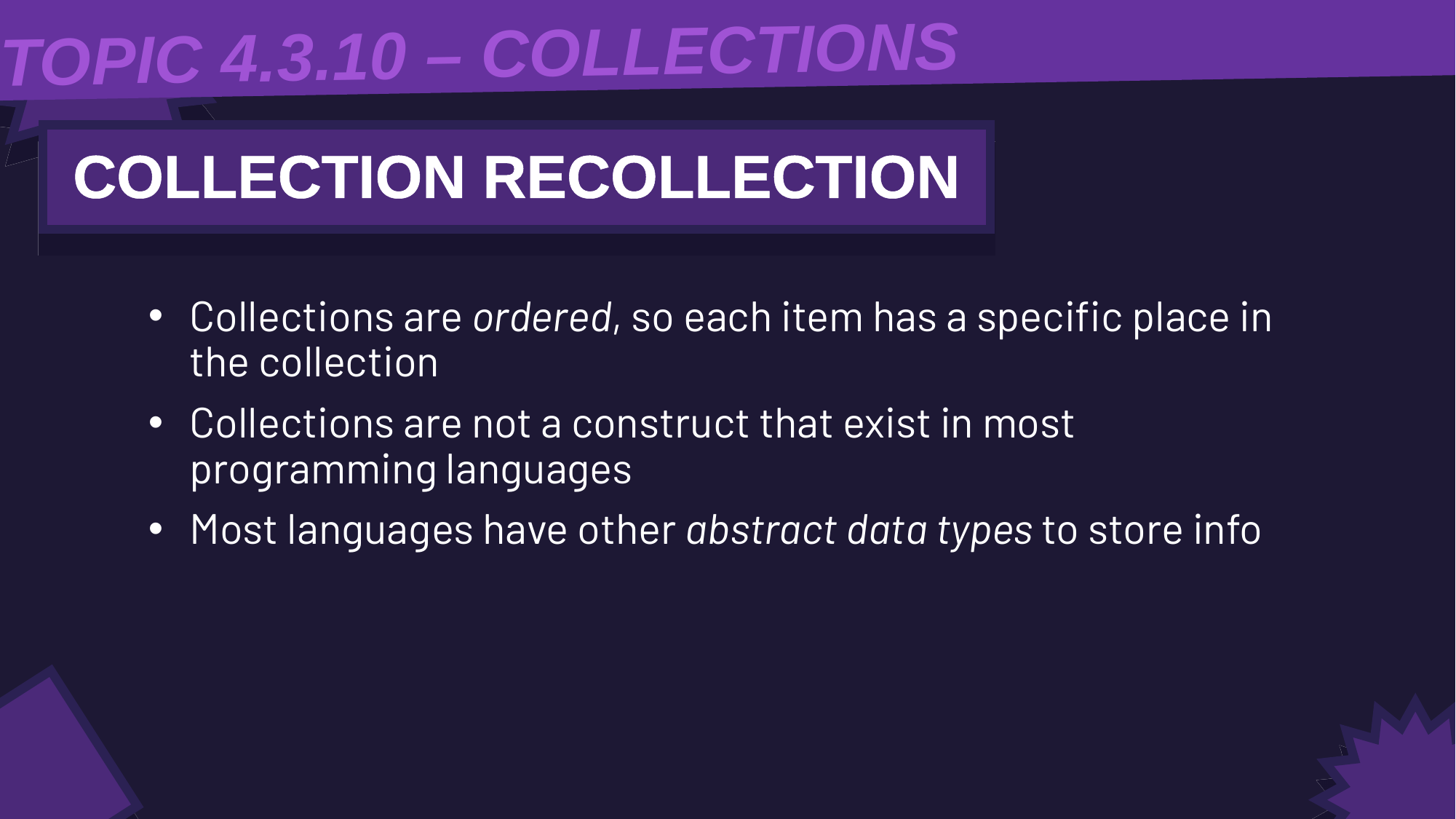

TOPIC 4.3.10 – COLLECTIONS

COLLECTION RECOLLECTION
Collections are ordered, so each item has a specific place in the collection
Collections are not a construct that exist in most programming languages
Most languages have other abstract data types to store info